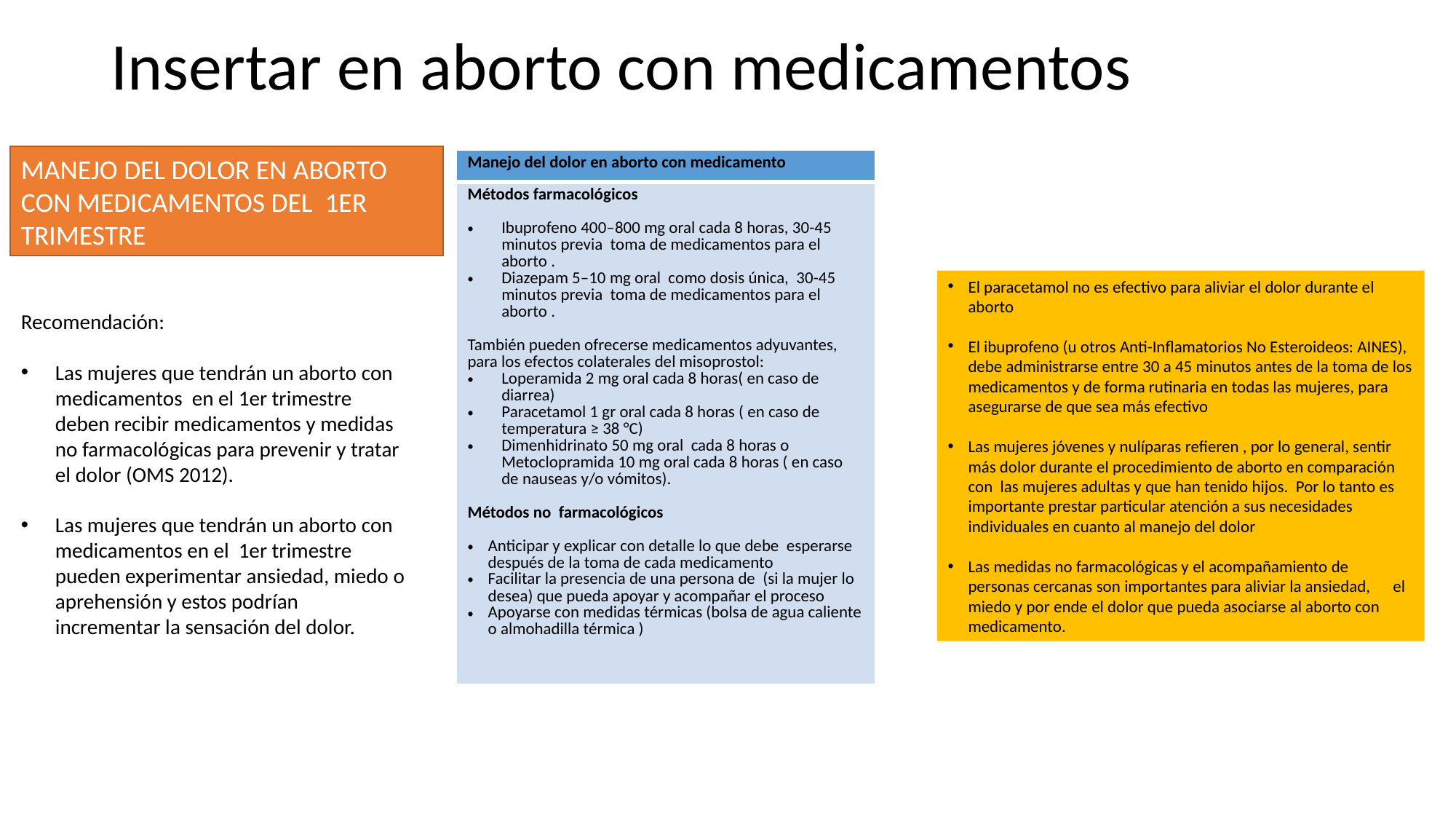

# Insertar en aborto con medicamentos
MANEJO DEL DOLOR EN ABORTO CON MEDICAMENTOS DEL  1ER TRIMESTRE
| Manejo del dolor en aborto con medicamento |
| --- |
| Métodos farmacológicos Ibuprofeno 400–800 mg oral cada 8 horas, 30-45 minutos previa toma de medicamentos para el aborto . Diazepam 5–10 mg oral como dosis única, 30-45 minutos previa toma de medicamentos para el aborto . También pueden ofrecerse medicamentos adyuvantes, para los efectos colaterales del misoprostol: Loperamida 2 mg oral cada 8 horas( en caso de diarrea) Paracetamol 1 gr oral cada 8 horas ( en caso de temperatura ≥ 38 °C) Dimenhidrinato 50 mg oral cada 8 horas o Metoclopramida 10 mg oral cada 8 horas ( en caso de nauseas y/o vómitos). Métodos no farmacológicos Anticipar y explicar con detalle lo que debe esperarse después de la toma de cada medicamento Facilitar la presencia de una persona de (si la mujer lo desea) que pueda apoyar y acompañar el proceso Apoyarse con medidas térmicas (bolsa de agua caliente o almohadilla térmica ) |
El paracetamol no es efectivo para aliviar el dolor durante el aborto

El ibuprofeno (u otros Anti-Inflamatorios No Esteroideos: AINES), debe administrarse entre 30 a 45 minutos antes de la toma de los medicamentos y de forma rutinaria en todas las mujeres, para asegurarse de que sea más efectivo

Las mujeres jóvenes y nulíparas refieren , por lo general, sentir más dolor durante el procedimiento de aborto en comparación con  las mujeres adultas y que han tenido hijos.  Por lo tanto es importante prestar particular atención a sus necesidades  individuales en cuanto al manejo del dolor

Las medidas no farmacológicas y el acompañamiento de personas cercanas son importantes para aliviar la ansiedad,      el miedo y por ende el dolor que pueda asociarse al aborto con medicamento.
Recomendación:

Las mujeres que tendrán un aborto con medicamentos  en el 1er trimestre deben recibir medicamentos y medidas no farmacológicas para prevenir y tratar el dolor (OMS 2012).

Las mujeres que tendrán un aborto con medicamentos en el  1er trimestre pueden experimentar ansiedad, miedo o aprehensión y estos podrían incrementar la sensación del dolor.